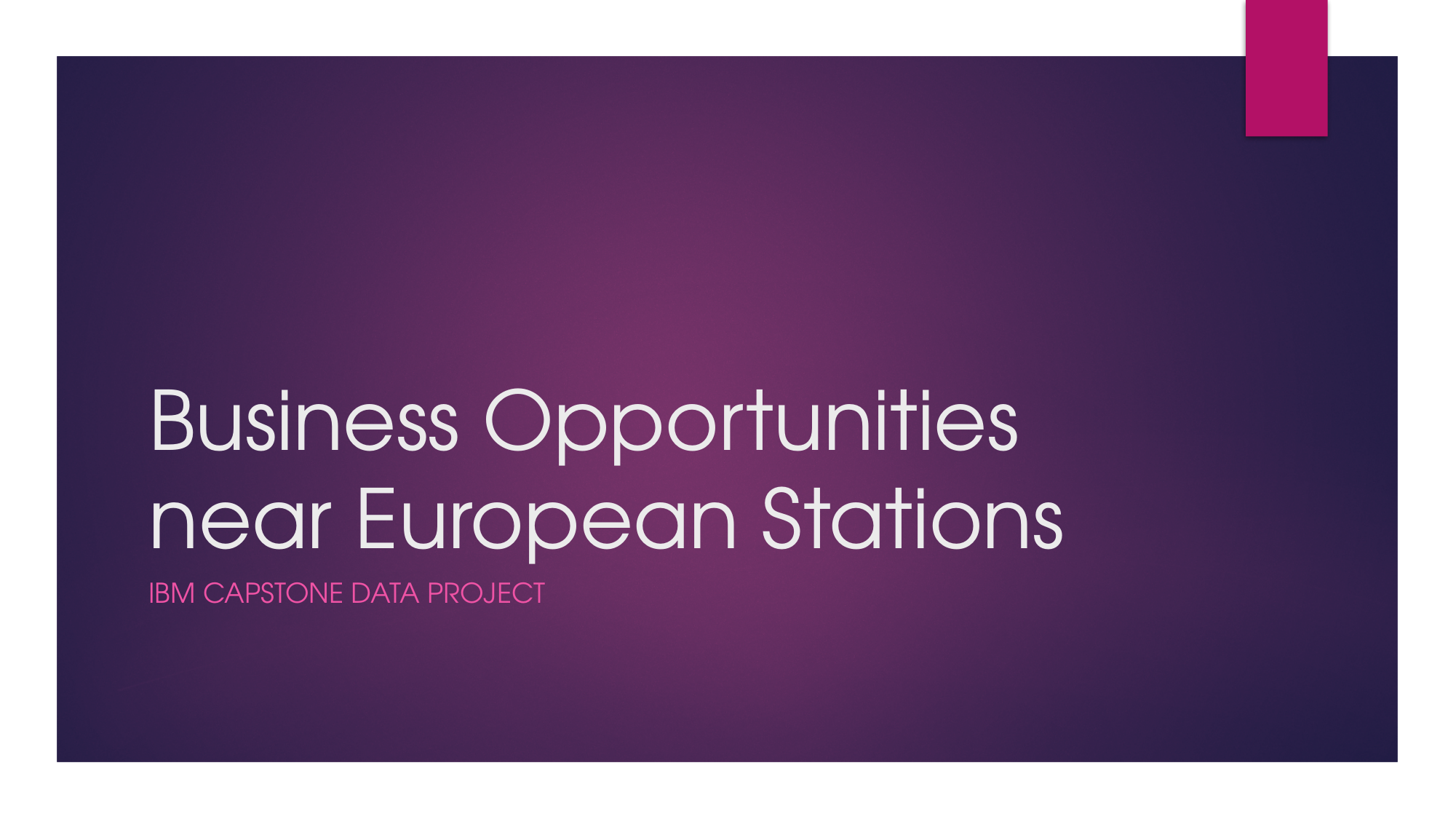

# Business Opportunities near European Stations
IBM Capstone data project